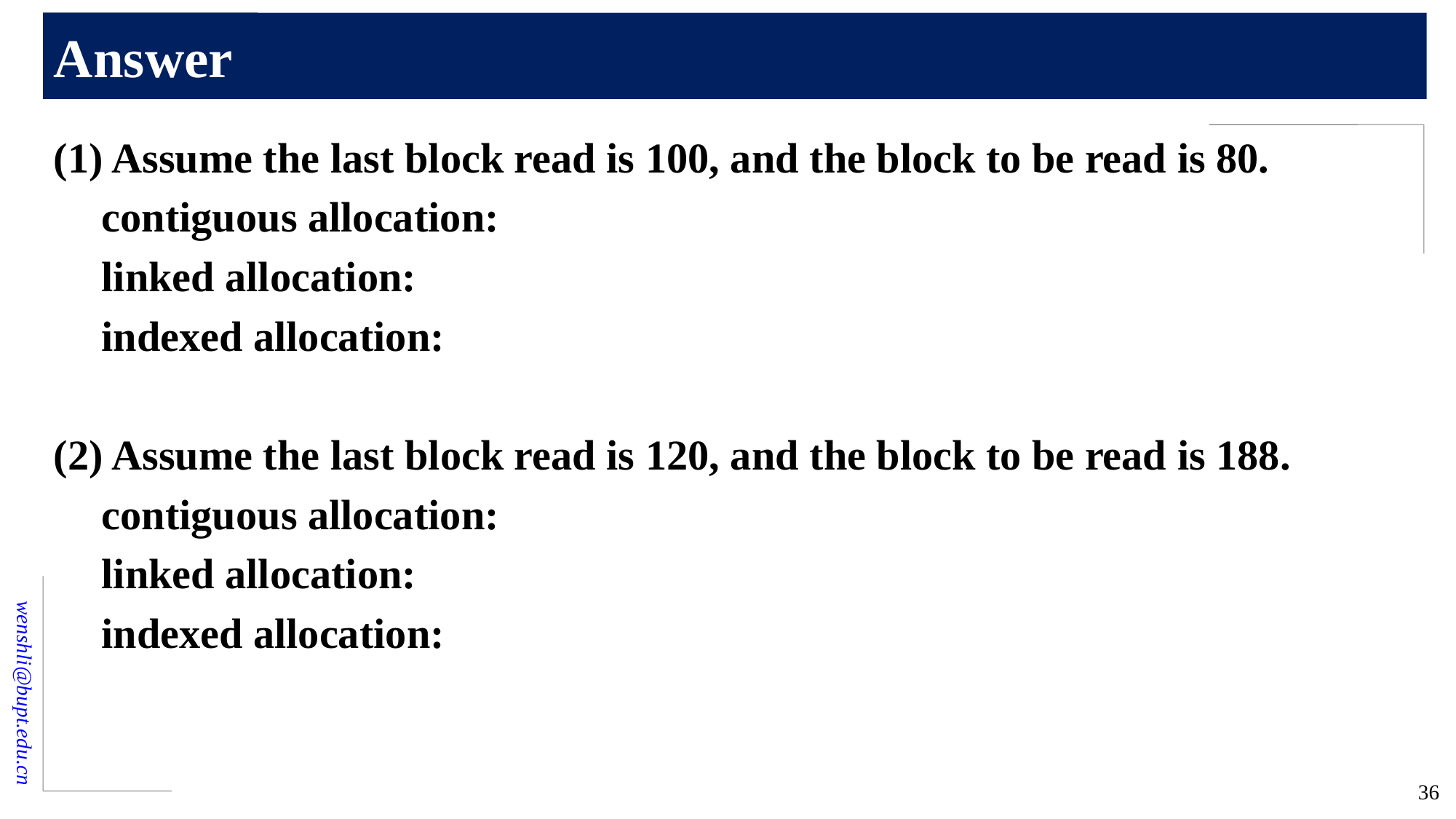

# Answer
(1) Assume the last block read is 100, and the block to be read is 80.
contiguous allocation:
linked allocation:
indexed allocation:

(2) Assume the last block read is 120, and the block to be read is 188.
contiguous allocation:
linked allocation:
indexed allocation:

36